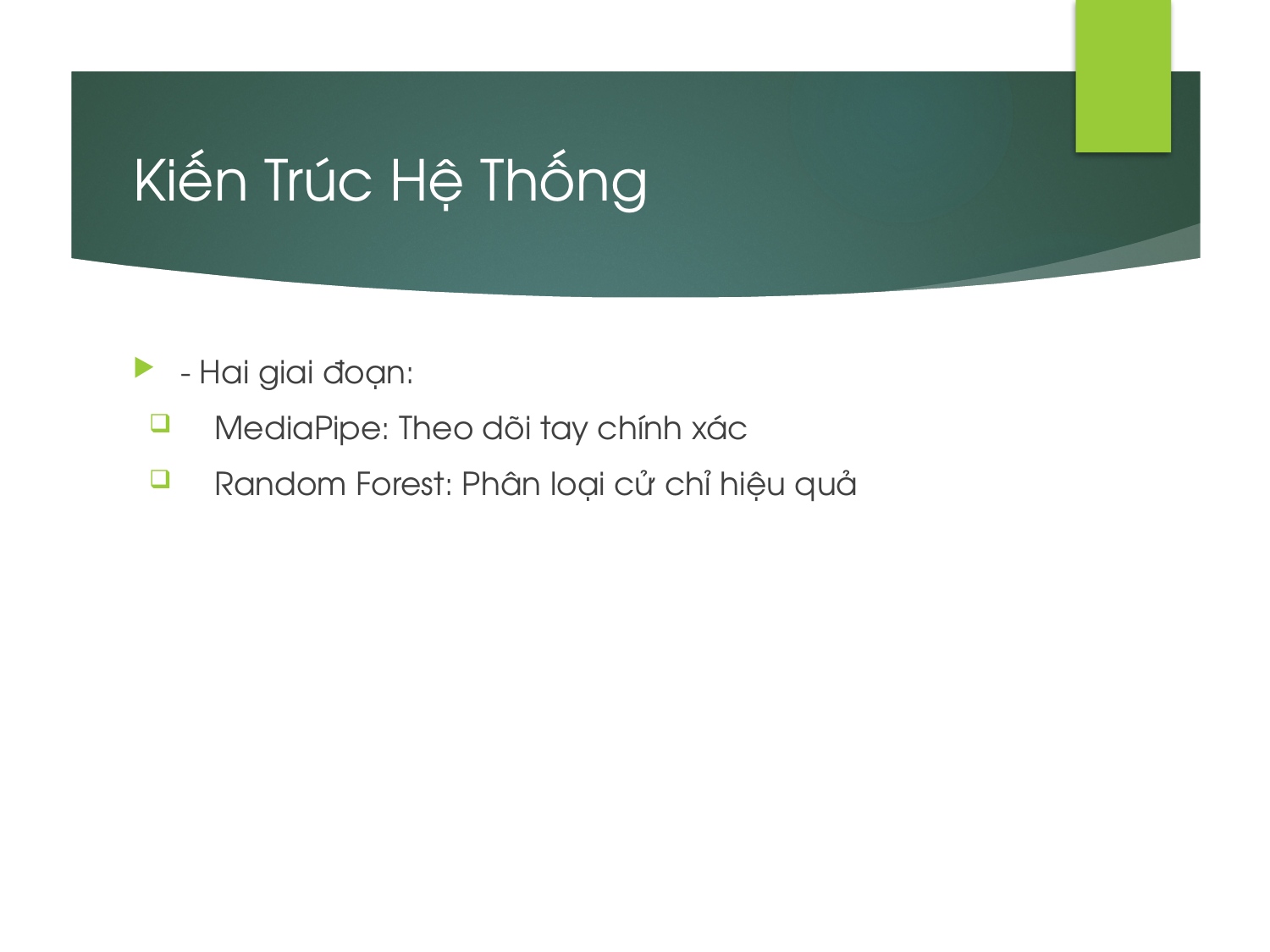

# Kiến Trúc Hệ Thống
- Hai giai đoạn:
  MediaPipe: Theo dõi tay chính xác
  Random Forest: Phân loại cử chỉ hiệu quả